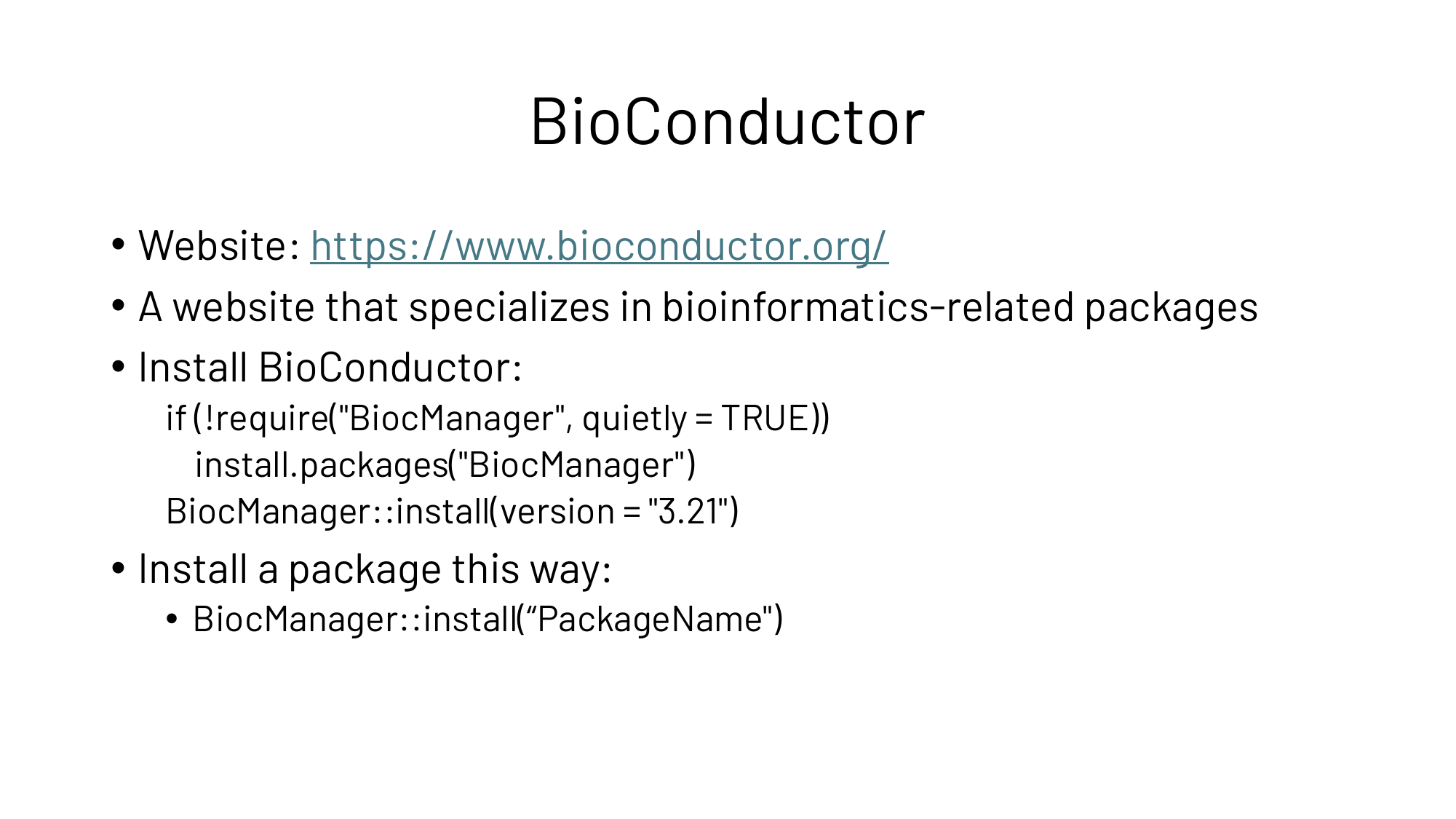

# BioConductor
Website: https://www.bioconductor.org/
A website that specializes in bioinformatics-related packages
Install BioConductor:
if (!require("BiocManager", quietly = TRUE))
    install.packages("BiocManager")
BiocManager::install(version = "3.21")
Install a package this way:
BiocManager::install(“PackageName")